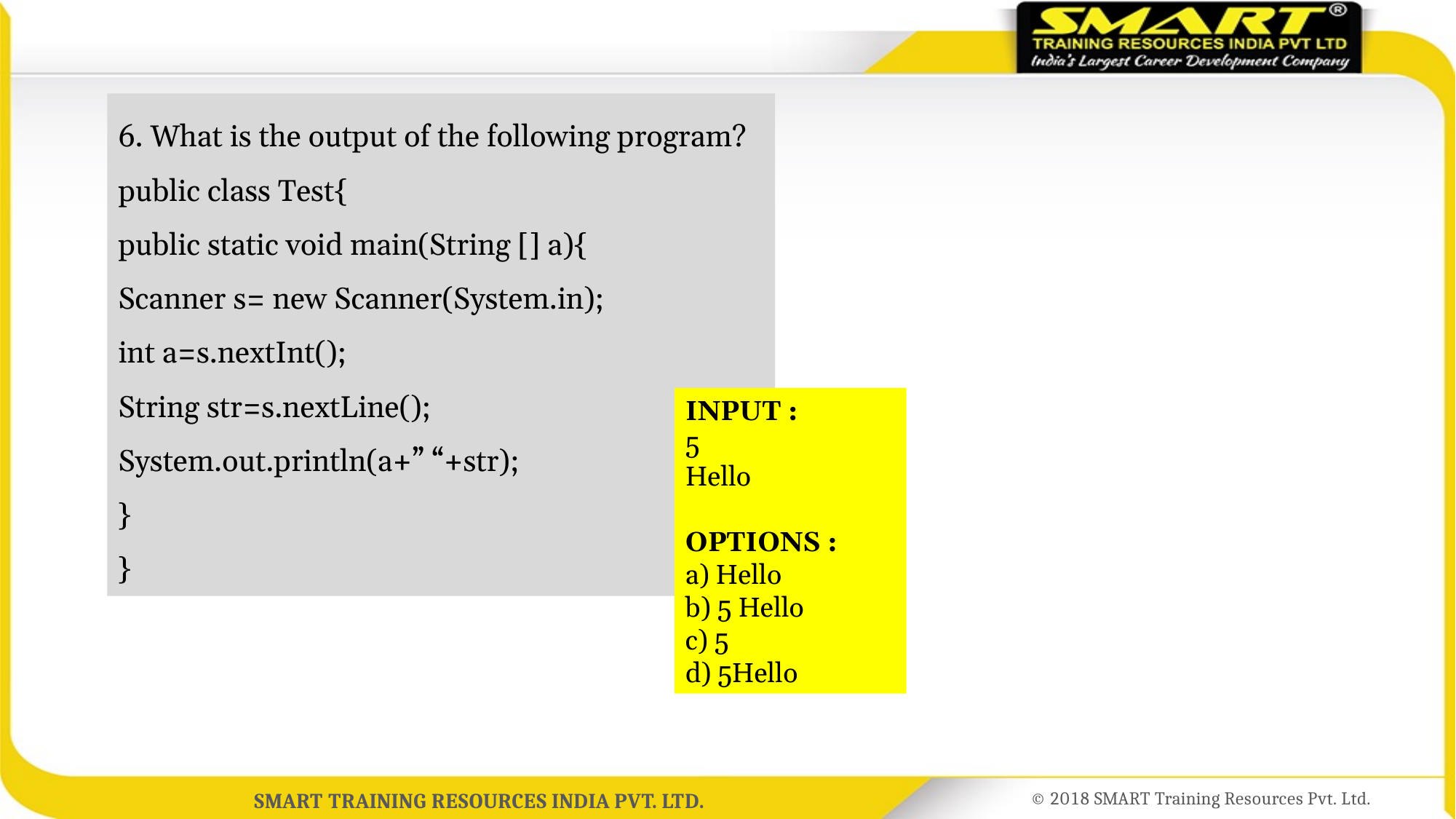

6. What is the output of the following program?
public class Test{
public static void main(String [] a){
Scanner s= new Scanner(System.in);
int a=s.nextInt();
String str=s.nextLine();
System.out.println(a+” “+str);
}
}
INPUT :
5
Hello

OPTIONS :
a) Hello
b) 5 Hello
c) 5
d) 5Hello